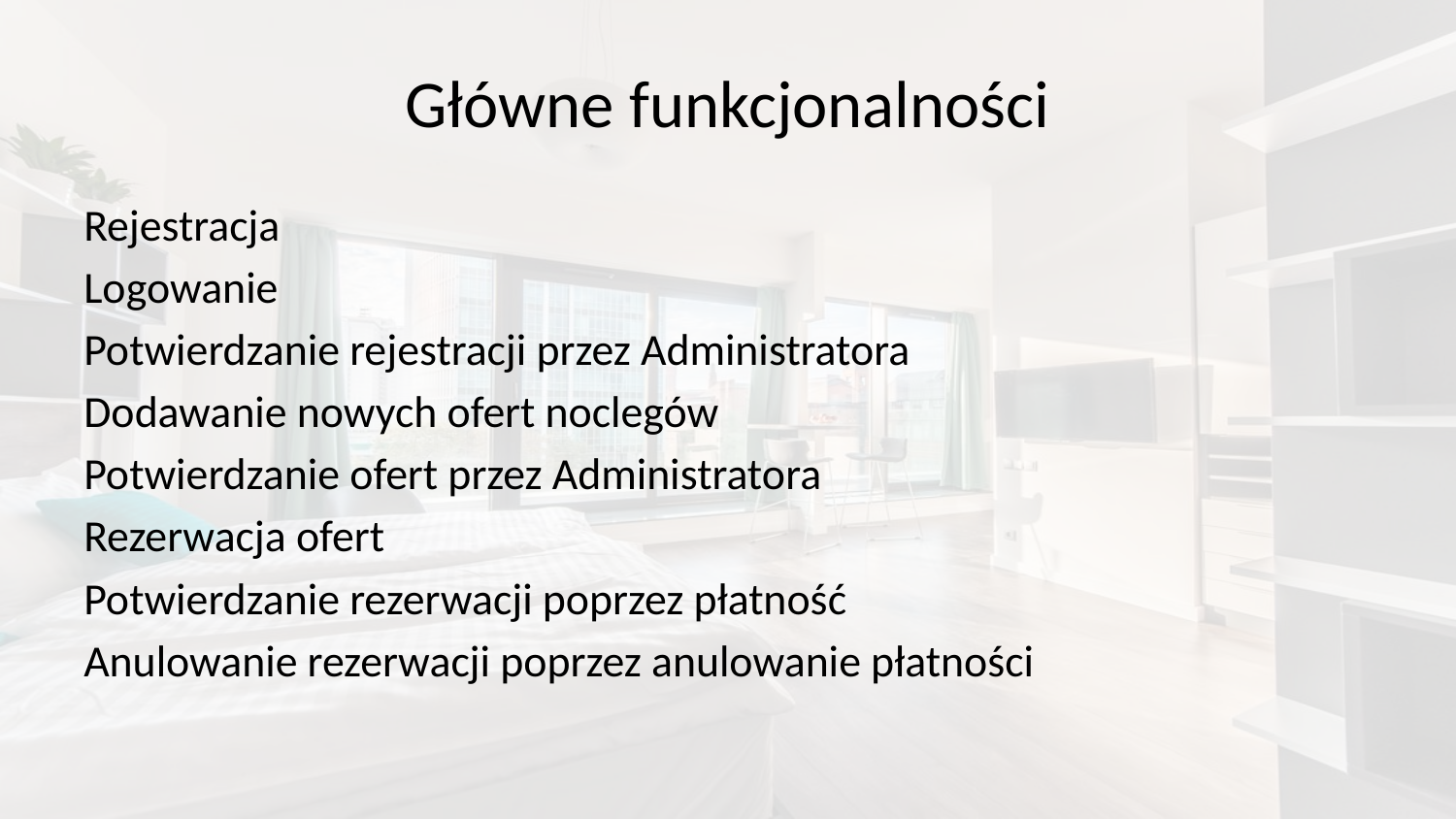

# Główne funkcjonalności
Rejestracja
Logowanie
Potwierdzanie rejestracji przez Administratora
Dodawanie nowych ofert noclegów
Potwierdzanie ofert przez Administratora
Rezerwacja ofert
Potwierdzanie rezerwacji poprzez płatność
Anulowanie rezerwacji poprzez anulowanie płatności